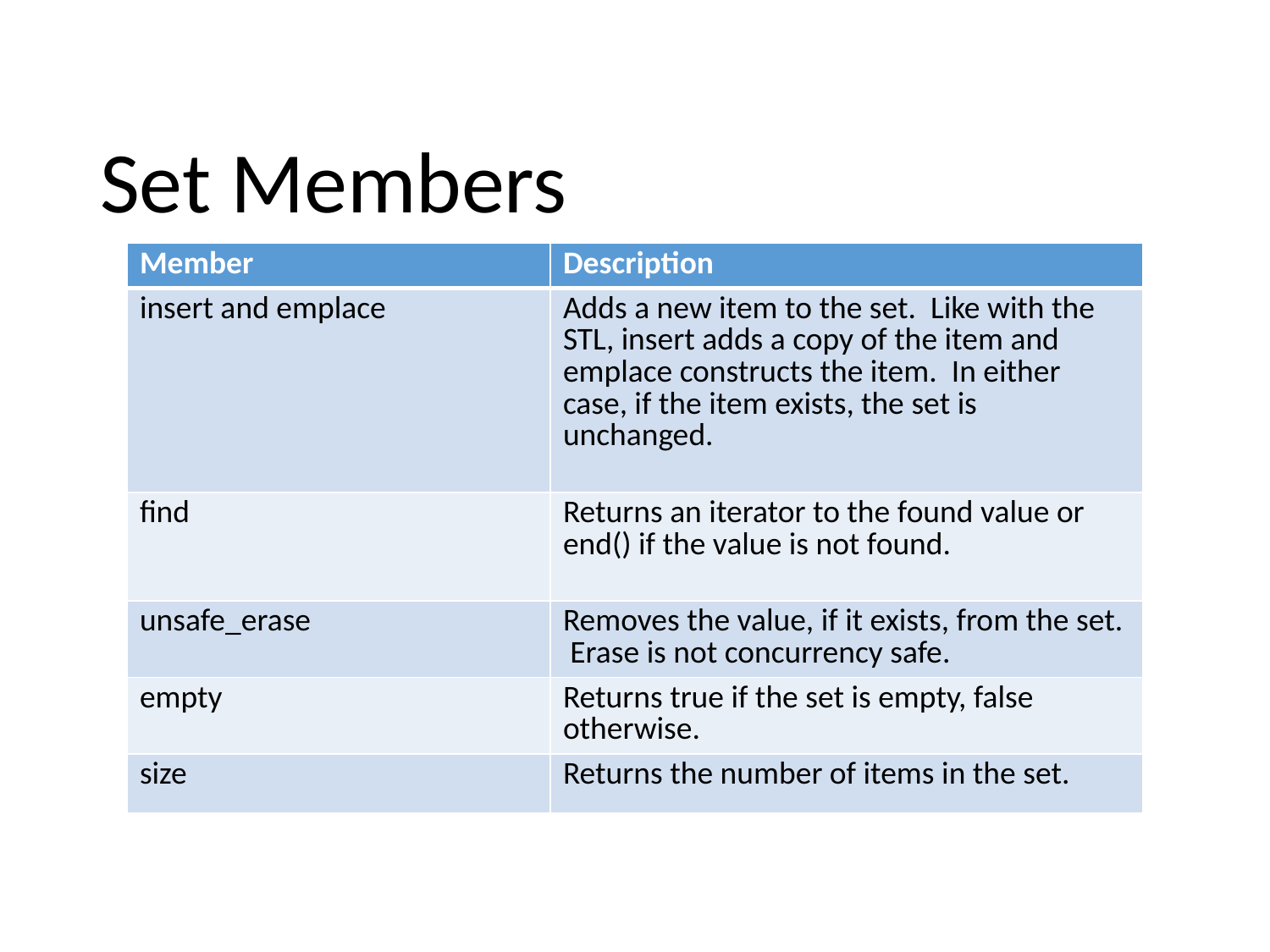

# Set Members
| Member | Description |
| --- | --- |
| insert and emplace | Adds a new item to the set. Like with the STL, insert adds a copy of the item and emplace constructs the item. In either case, if the item exists, the set is unchanged. |
| find | Returns an iterator to the found value or end() if the value is not found. |
| unsafe\_erase | Removes the value, if it exists, from the set. Erase is not concurrency safe. |
| empty | Returns true if the set is empty, false otherwise. |
| size | Returns the number of items in the set. |